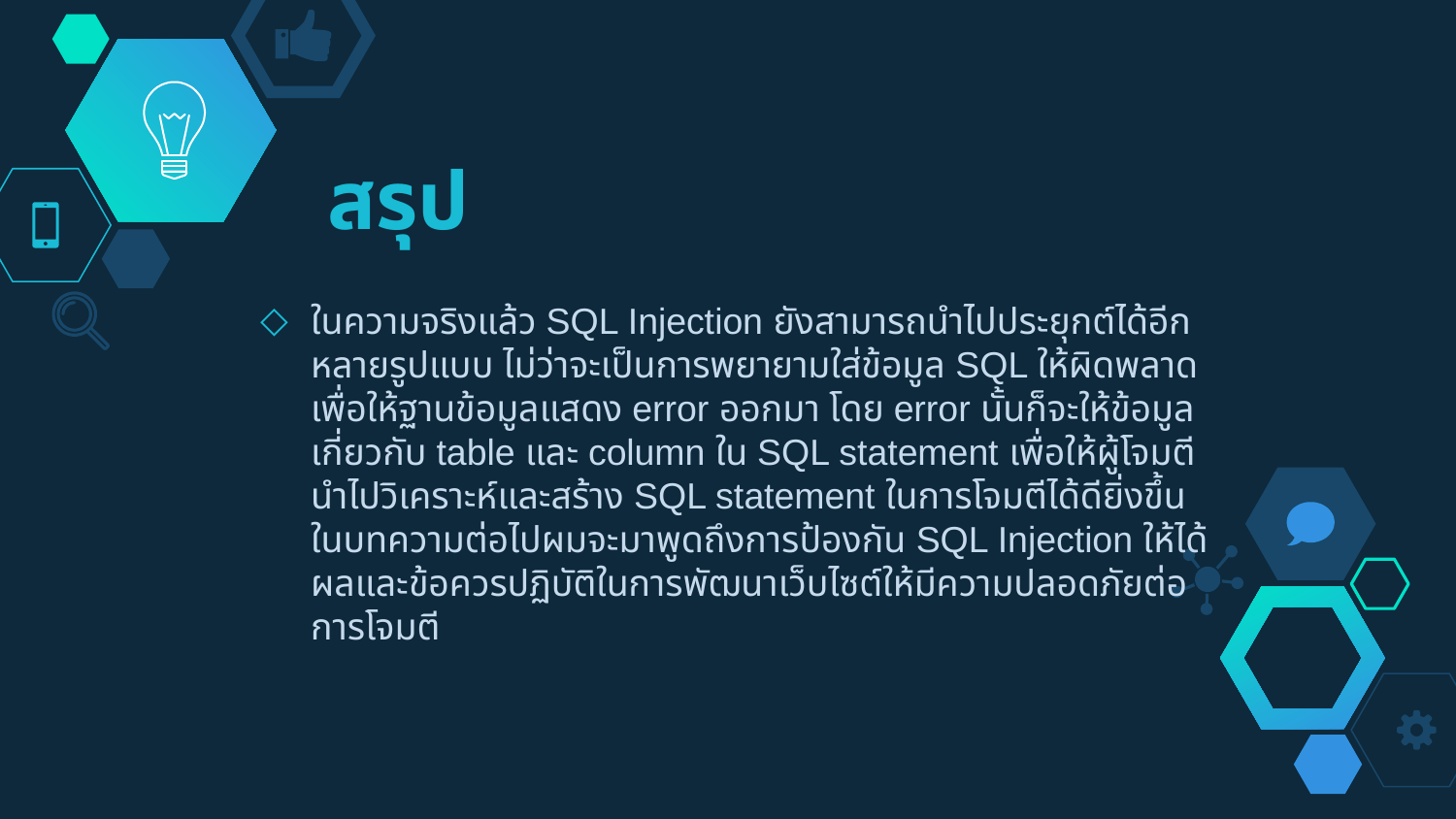

# สรุป
ในความจริงแล้ว SQL Injection ยังสามารถนำไปประยุกต์ได้อีกหลายรูปแบบ ไม่ว่าจะเป็นการพยายามใส่ข้อมูล SQL ให้ผิดพลาดเพื่อให้ฐานข้อมูลแสดง error ออกมา โดย error นั้นก็จะให้ข้อมูลเกี่ยวกับ table และ column ใน SQL statement เพื่อให้ผู้โจมตีนำไปวิเคราะห์และสร้าง SQL statement ในการโจมตีได้ดียิ่งขึ้น ในบทความต่อไปผมจะมาพูดถึงการป้องกัน SQL Injection ให้ได้ผลและข้อควรปฏิบัติในการพัฒนาเว็บไซต์ให้มีความปลอดภัยต่อการโจมตี